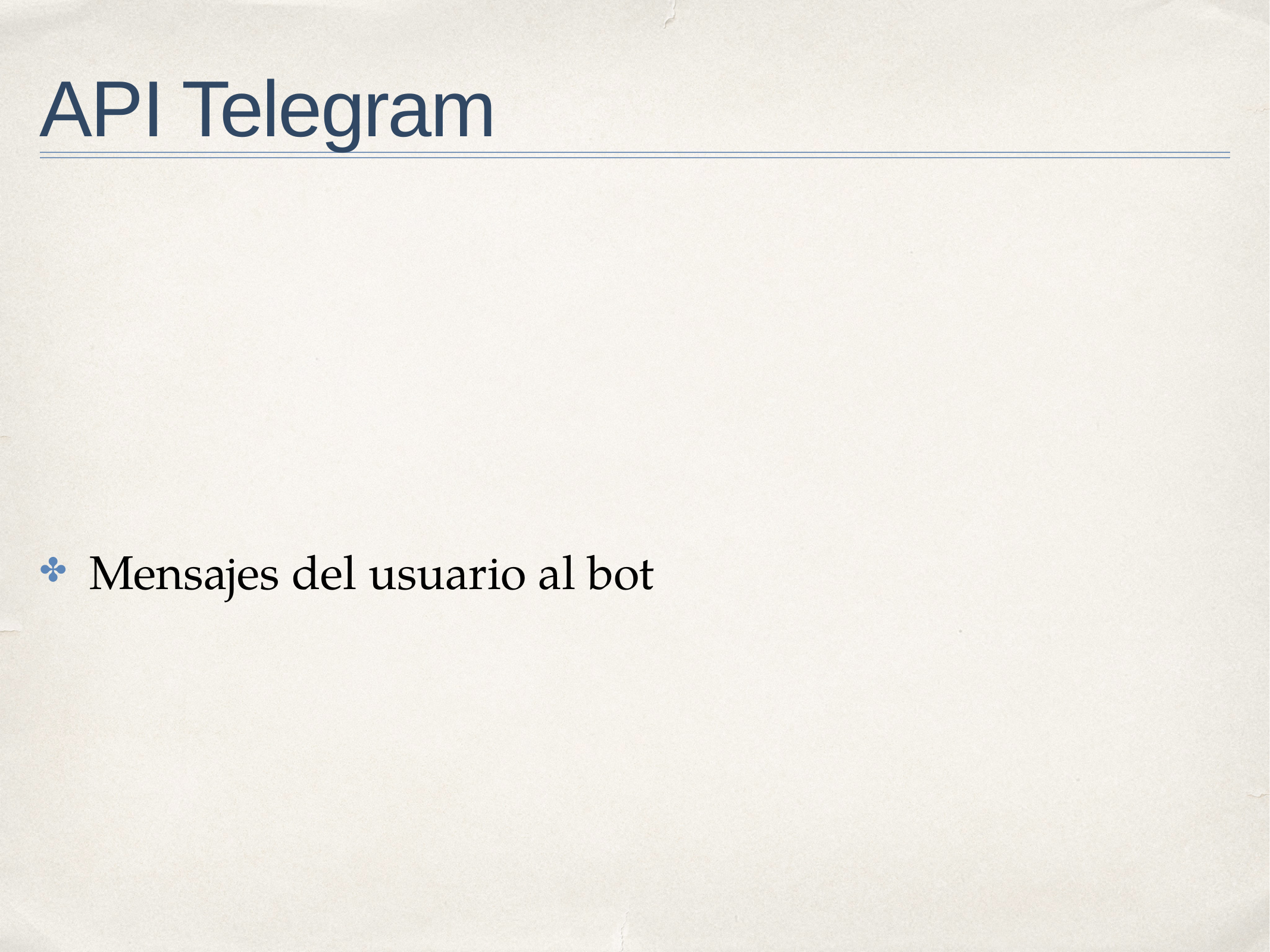

# API Telegram
Mensajes del usuario al bot
10